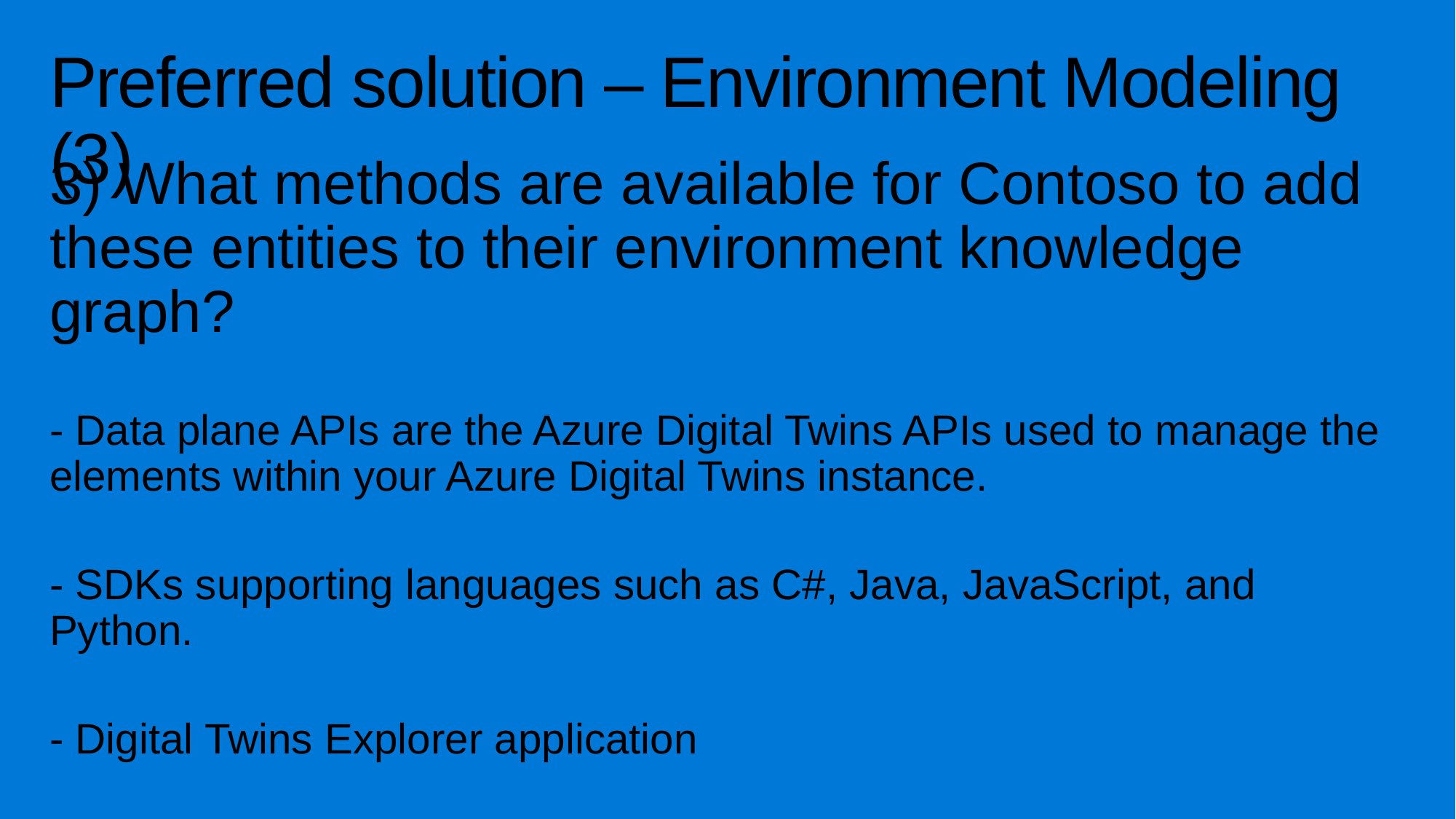

# Preferred solution – Environment Modeling (3)
3) What methods are available for Contoso to add these entities to their environment knowledge graph?

- Data plane APIs are the Azure Digital Twins APIs used to manage the elements within your Azure Digital Twins instance.

- SDKs supporting languages such as C#, Java, JavaScript, and Python.

- Digital Twins Explorer application